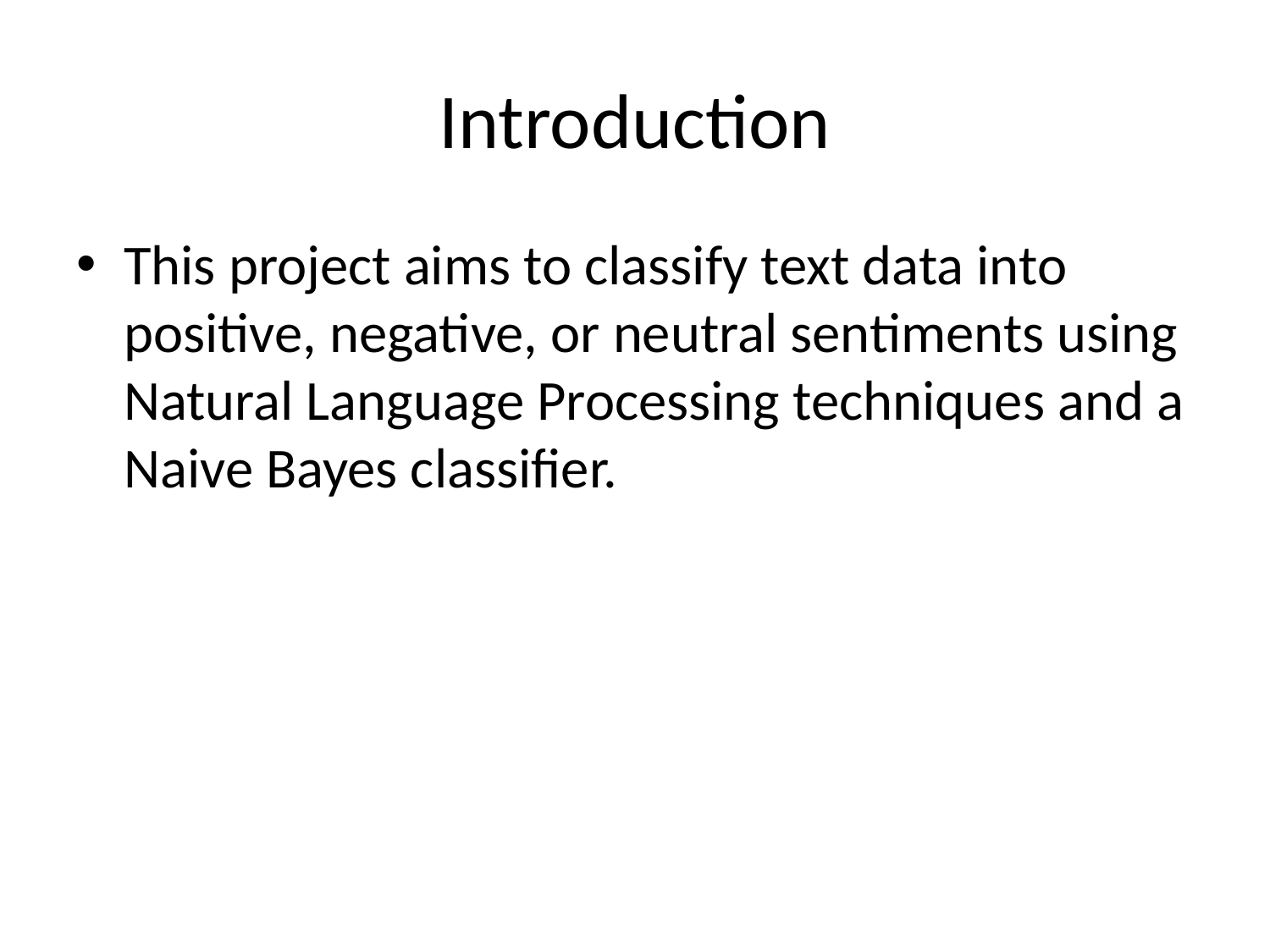

# Introduction
This project aims to classify text data into positive, negative, or neutral sentiments using Natural Language Processing techniques and a Naive Bayes classifier.